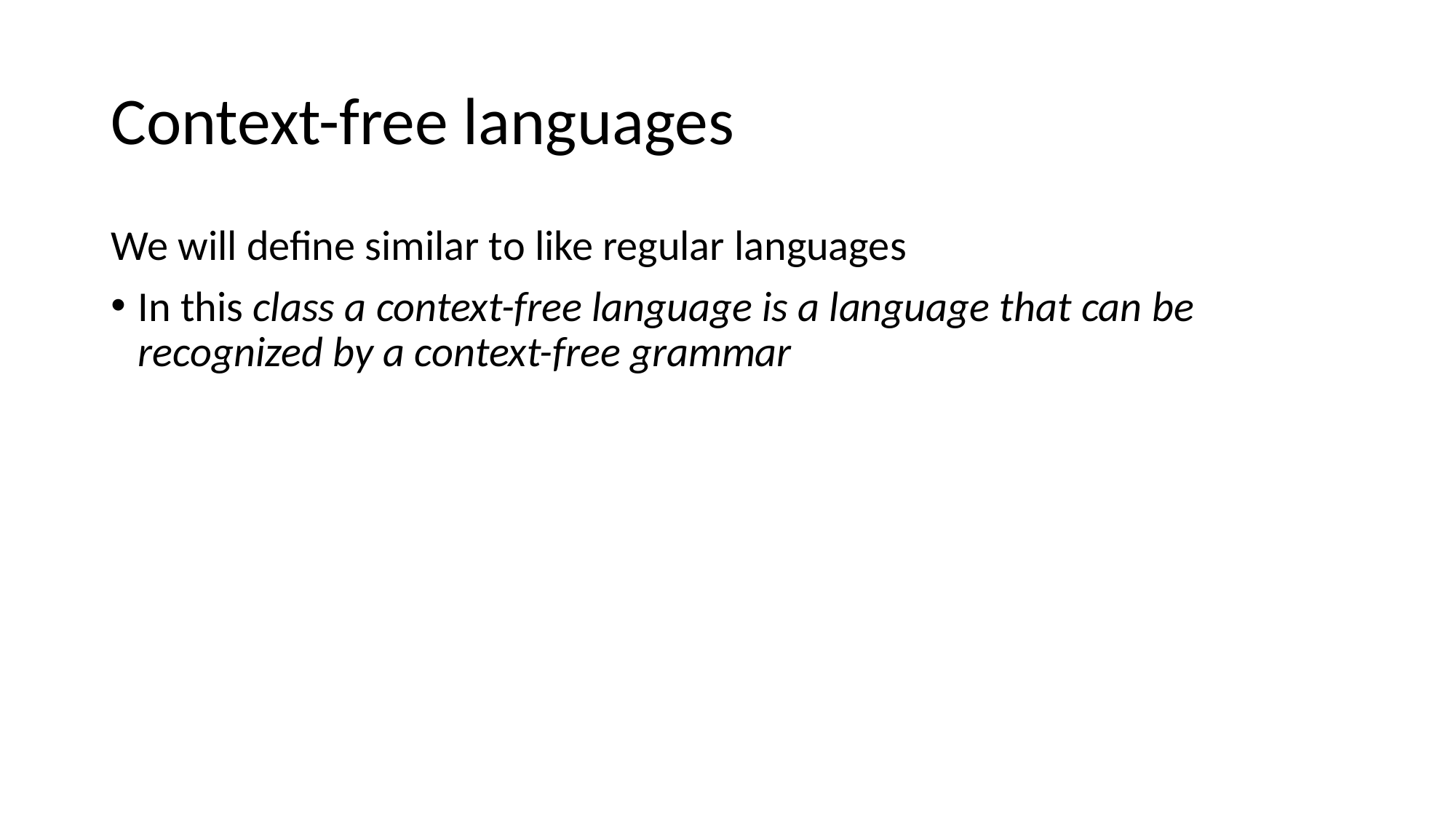

# Context-free languages
We will define similar to like regular languages
In this class a context-free language is a language that can be recognized by a context-free grammar